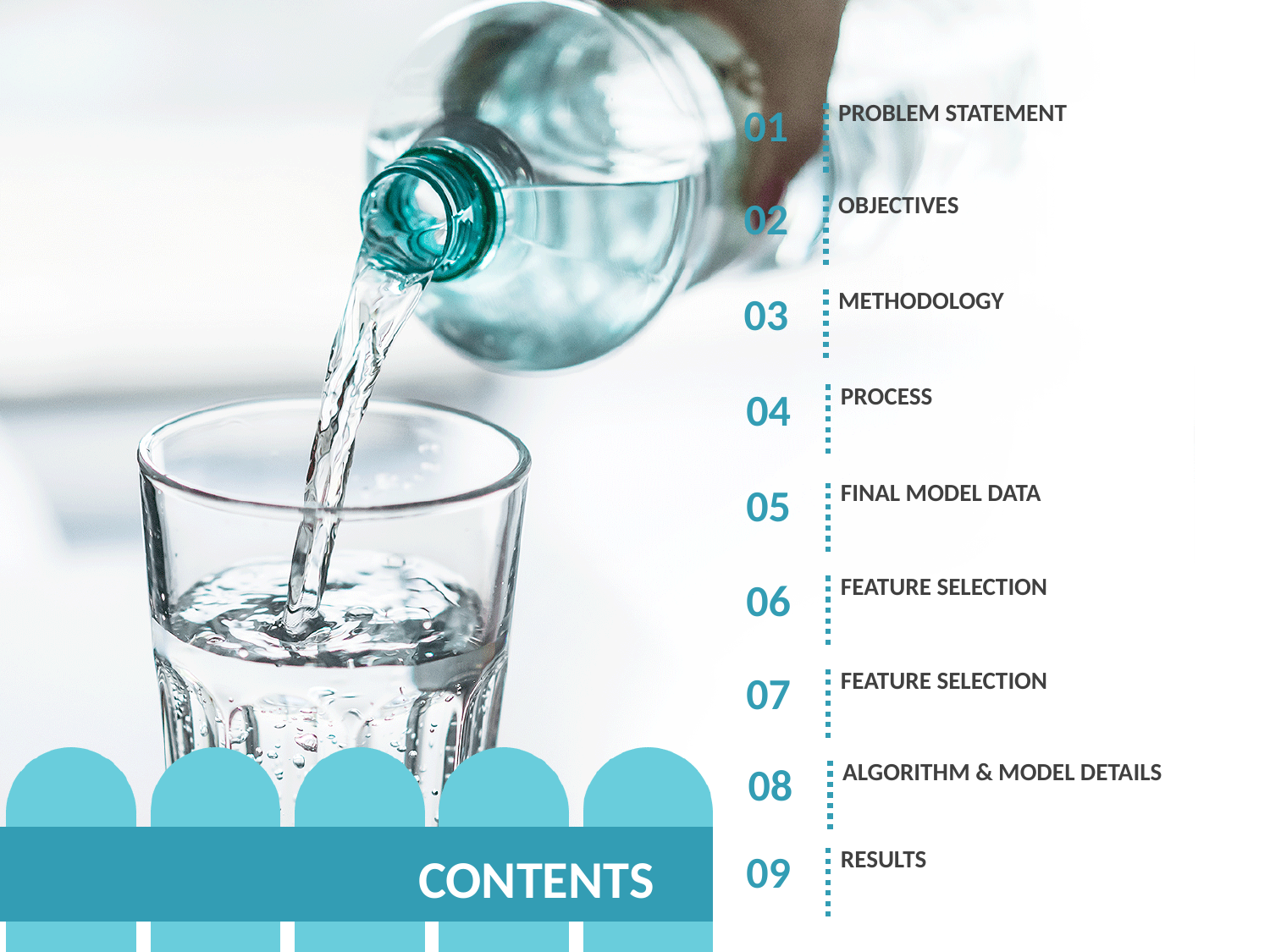

PROBLEM STATEMENT
01
OBJECTIVES
02
METHODOLOGY
03
PROCESS
04
FINAL MODEL DATA
05
FEATURE SELECTION
06
FEATURE SELECTION
07
ALGORITHM & MODEL DETAILS
08
RESULTS
09
CONTENTS